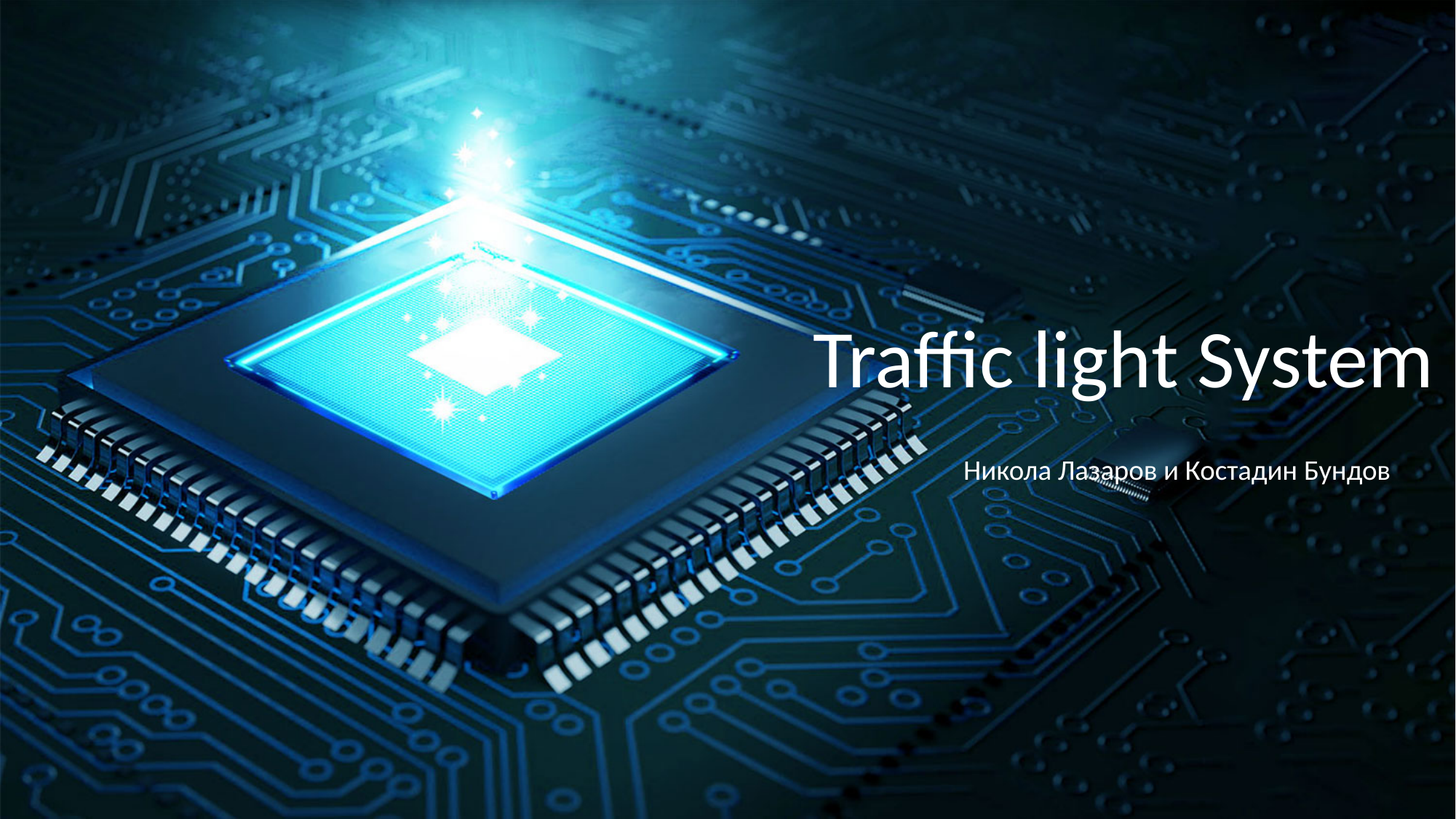

Traffic light System
Никола Лазаров и Костадин Бундов